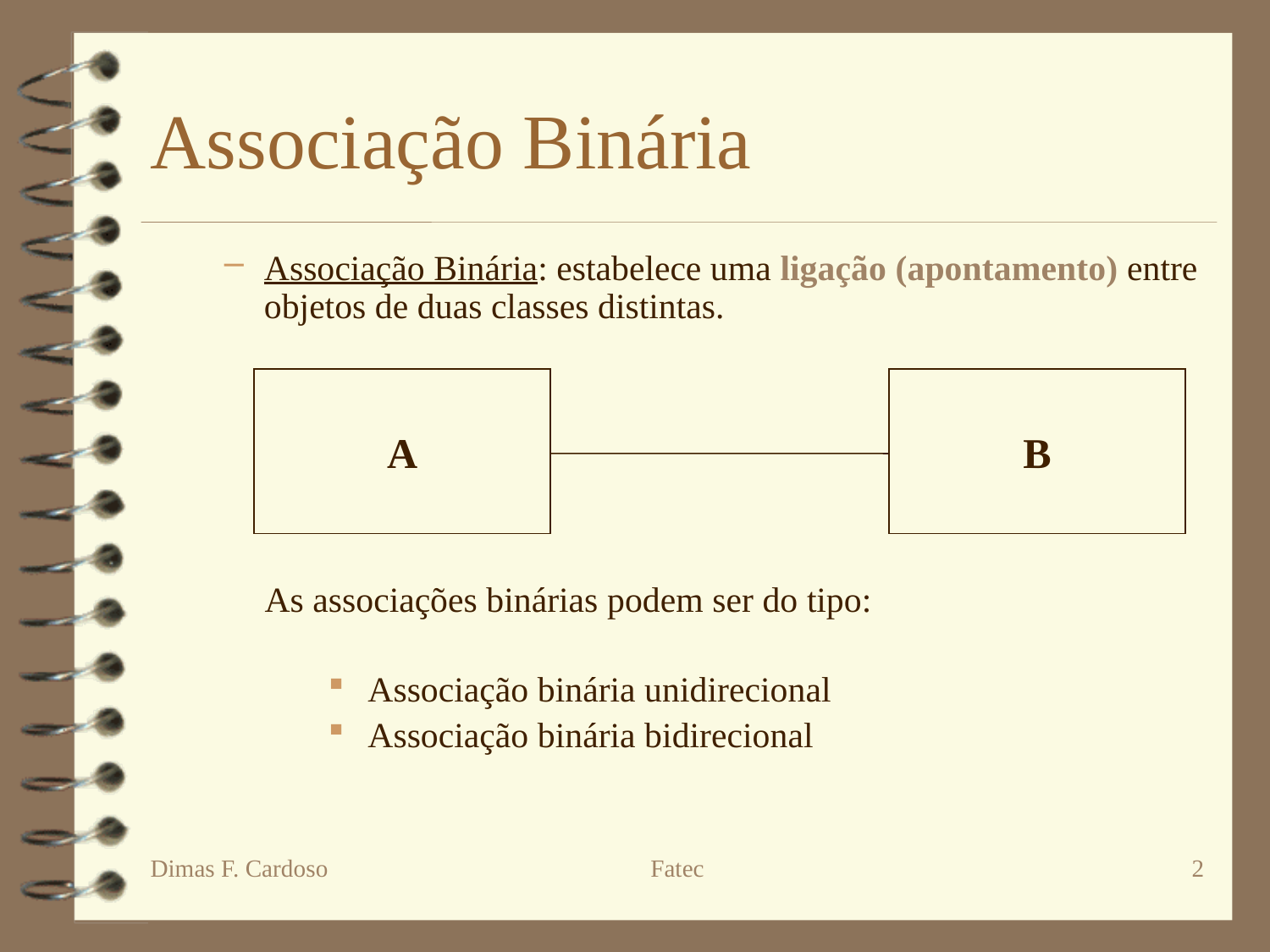

# Associação Binária
Associação Binária: estabelece uma ligação (apontamento) entre objetos de duas classes distintas.

A

B

As associações binárias podem ser do tipo:

Associação binária unidirecional
Associação binária bidirecional

Dimas F. Cardoso
Fatec
2